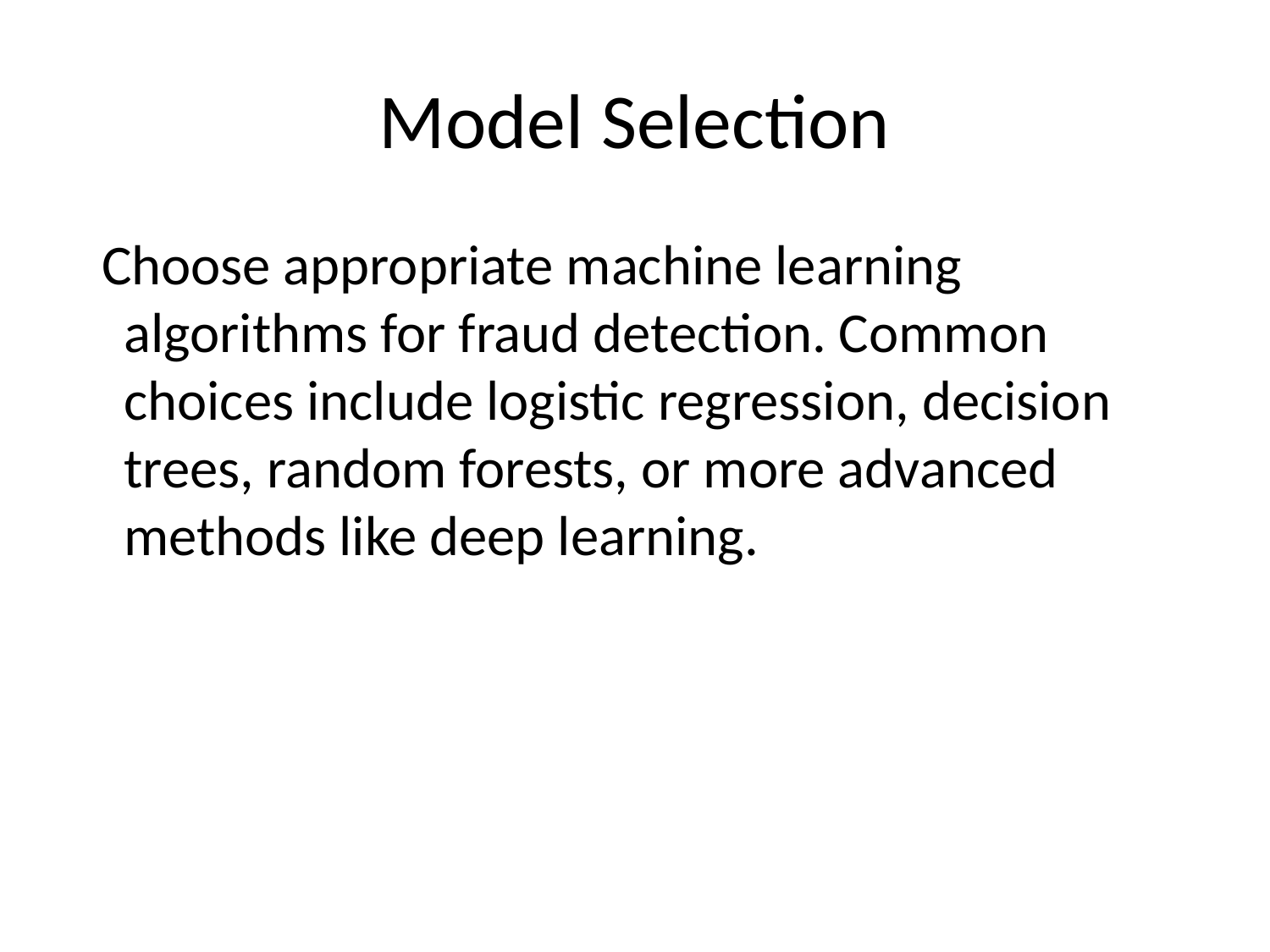

# Model Selection
  Choose appropriate machine learning algorithms for fraud detection. Common choices include logistic regression, decision trees, random forests, or more advanced methods like deep learning.